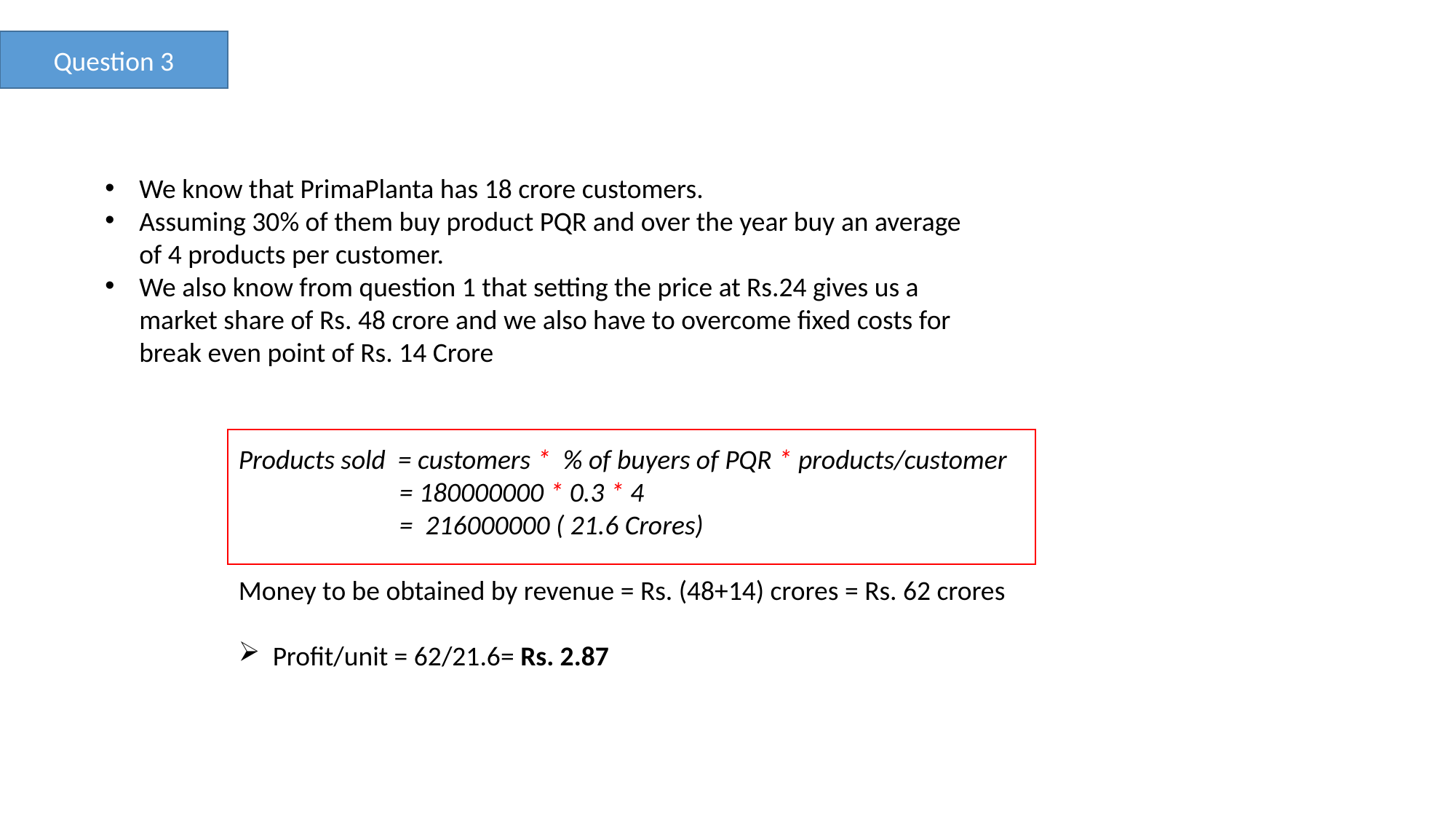

Question 3
We know that PrimaPlanta has 18 crore customers.
Assuming 30% of them buy product PQR and over the year buy an average of 4 products per customer.
We also know from question 1 that setting the price at Rs.24 gives us a market share of Rs. 48 crore and we also have to overcome fixed costs for break even point of Rs. 14 Crore

Products sold  = customers *  % of buyers of PQR * products/customer
                          = 180000000 * 0.3 * 4
                          =  216000000 ( 21.6 Crores)

Money to be obtained by revenue = Rs. (48+14) crores = Rs. 62 crores

Profit/unit = 62/21.6= Rs. 2.87